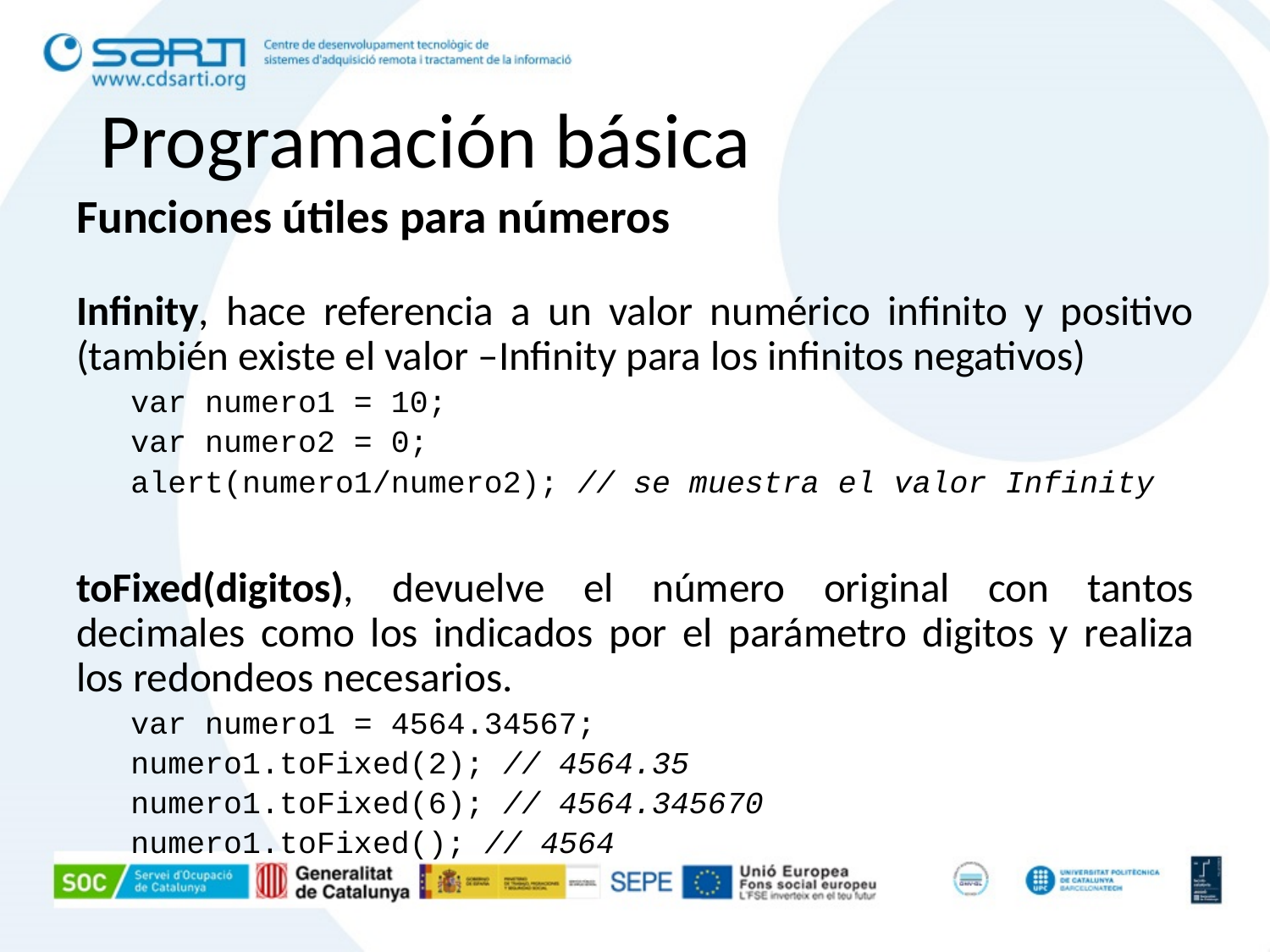

# Programación básica
Funciones útiles para números

Infinity, hace referencia a un valor numérico infinito y positivo (también existe el valor –Infinity para los infinitos negativos)
var numero1 = 10;
var numero2 = 0;
alert(numero1/numero2); // se muestra el valor Infinity

toFixed(digitos), devuelve el número original con tantos decimales como los indicados por el parámetro digitos y realiza los redondeos necesarios.
var numero1 = 4564.34567;
numero1.toFixed(2); // 4564.35
numero1.toFixed(6); // 4564.345670
numero1.toFixed(); // 4564